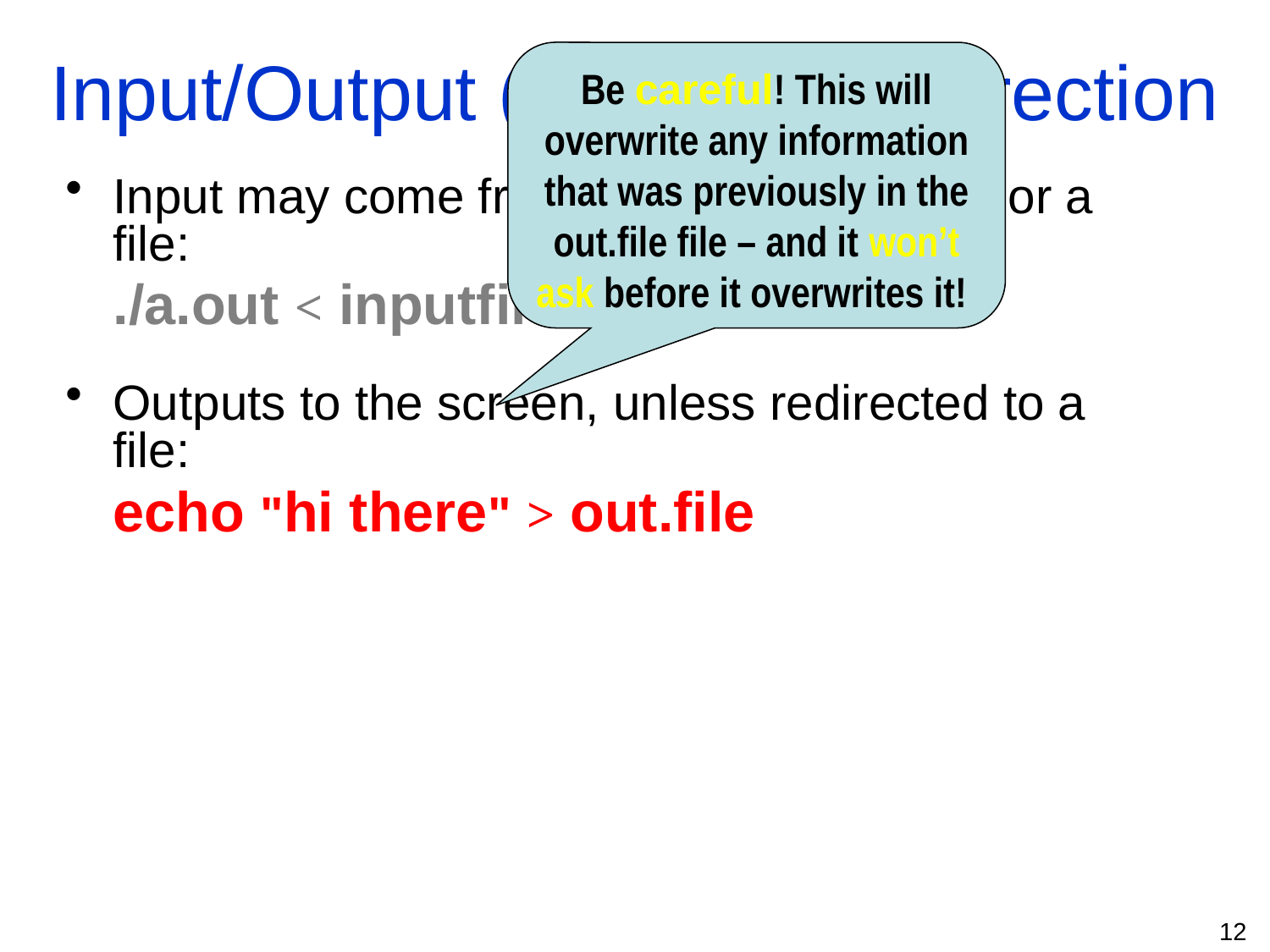

Input/Output (I/O) and Redirection
Be careful! This will overwrite any information that was previously in the out.file file – and it won’t ask before it overwrites it!
Input may come from the command line, or a file:
	./a.out < inputfile

Outputs to the screen, unless redirected to a file:
	echo "hi there" > out.file

12